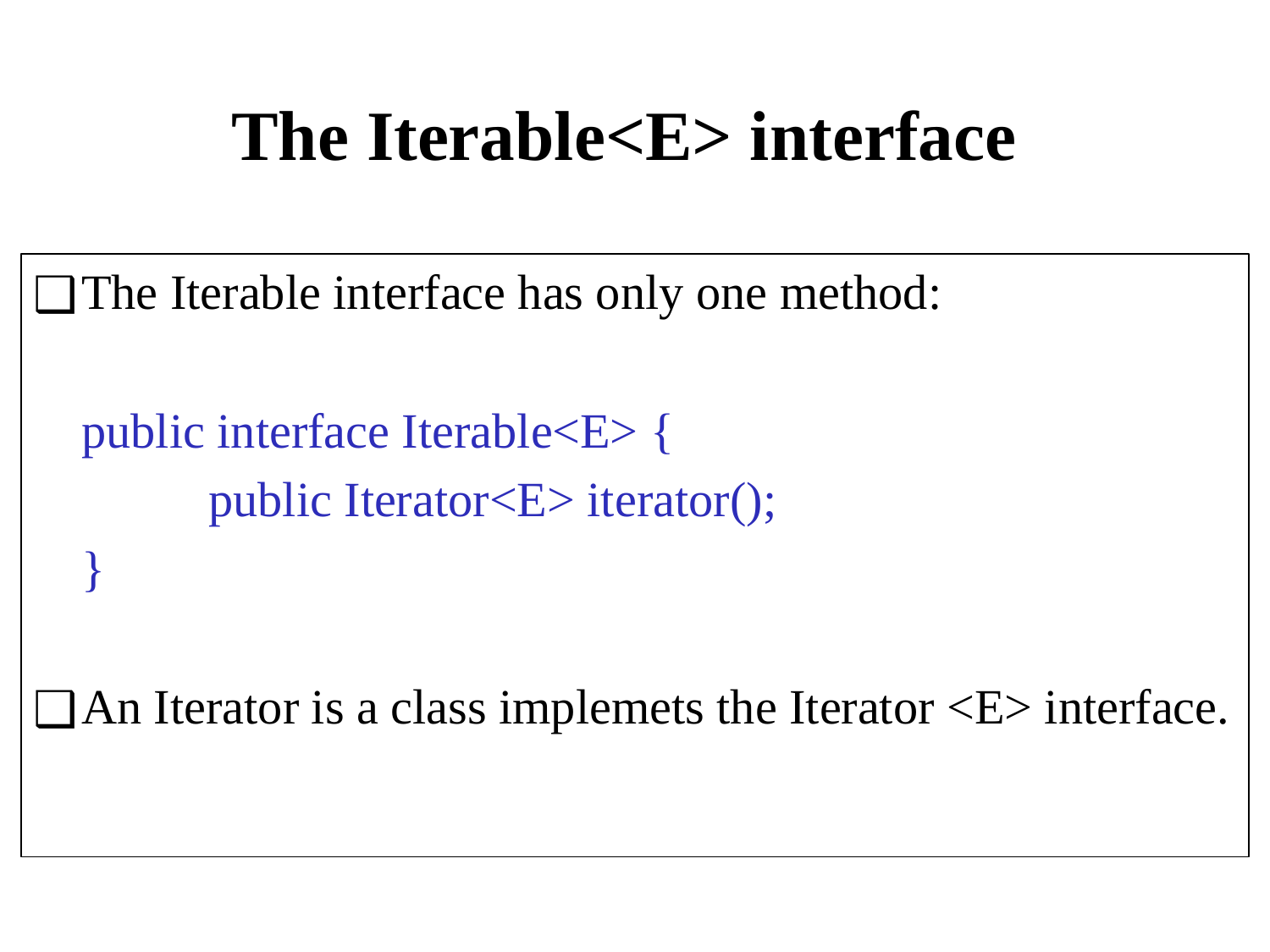

# The Iterable<E> interface
The Iterable interface has only one method:

	public interface Iterable<E> {
		public Iterator<E> iterator();
	}

An Iterator is a class implemets the Iterator <E> interface.